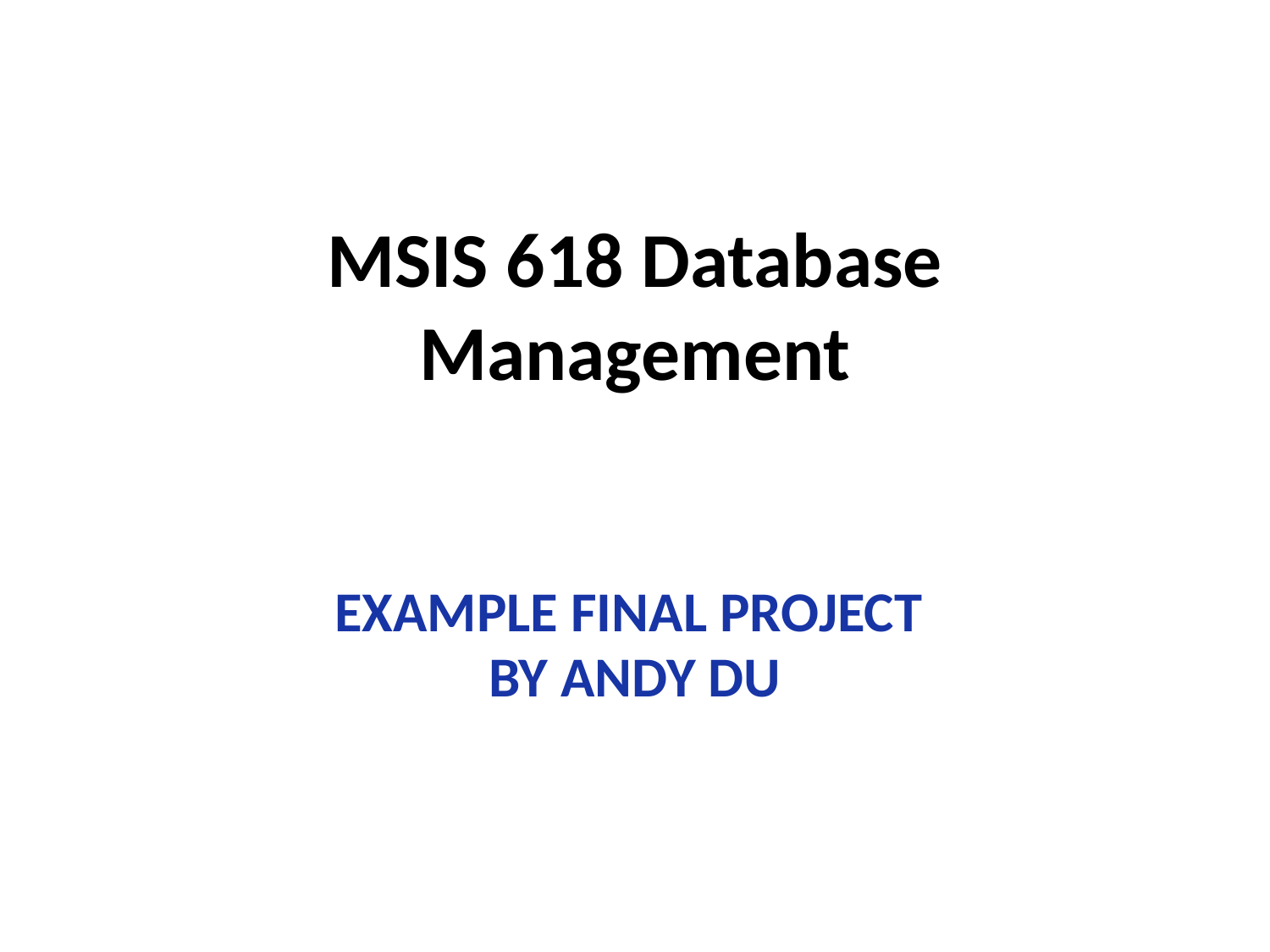

MSIS 618 Database Management
Example Final Project
By Andy Du